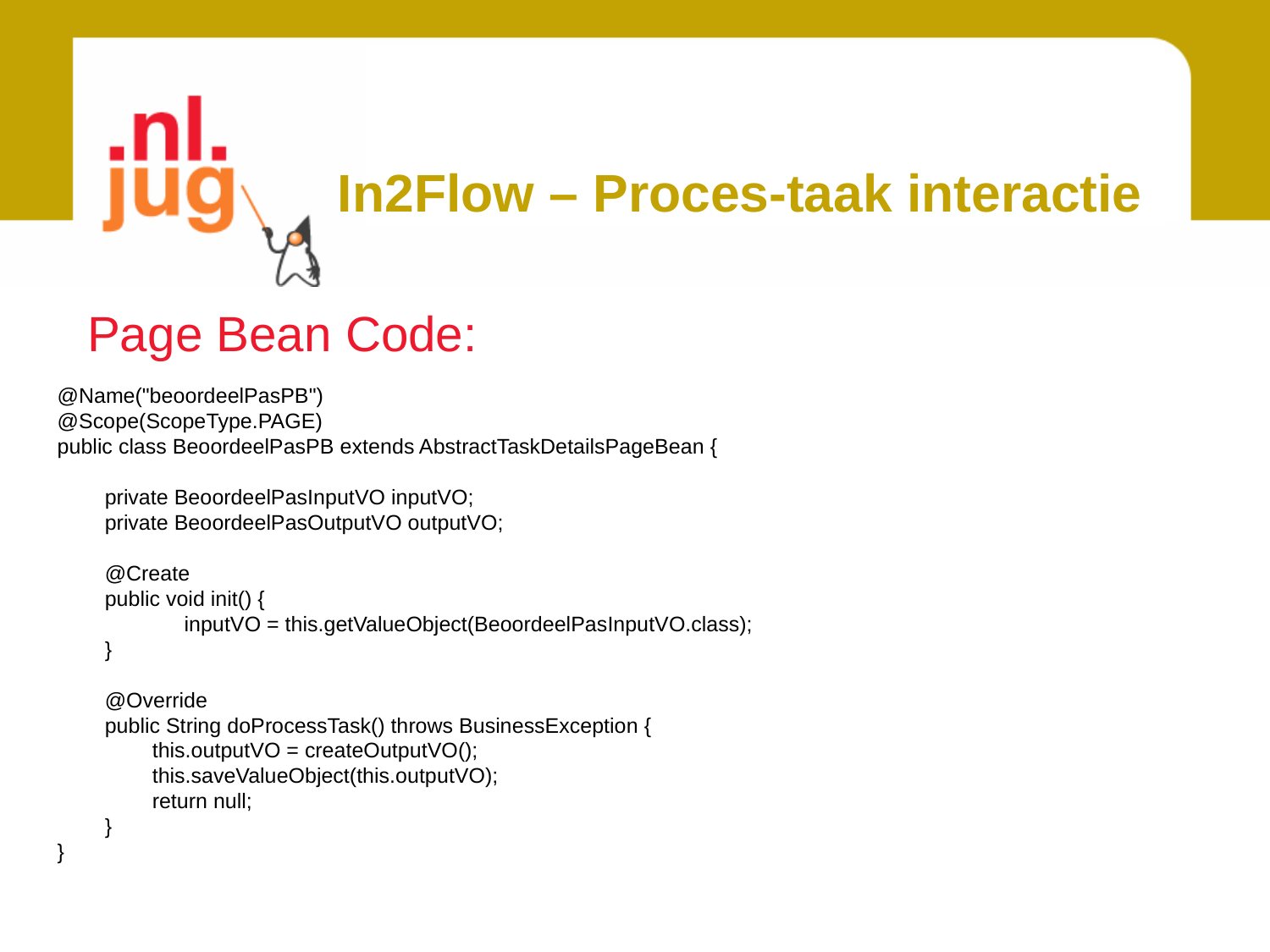

# In2Flow – Proces-taak interactie
Page Bean Code:
@Name("beoordeelPasPB")
@Scope(ScopeType.PAGE)
public class BeoordeelPasPB extends AbstractTaskDetailsPageBean {

        private BeoordeelPasInputVO inputVO;
        private BeoordeelPasOutputVO outputVO;

        @Create
        public void init() {
	inputVO = this.getValueObject(BeoordeelPasInputVO.class);
        }

        @Override
        public String doProcessTask() throws BusinessException {
                this.outputVO = createOutputVO();
                this.saveValueObject(this.outputVO);
                return null;
        }
}